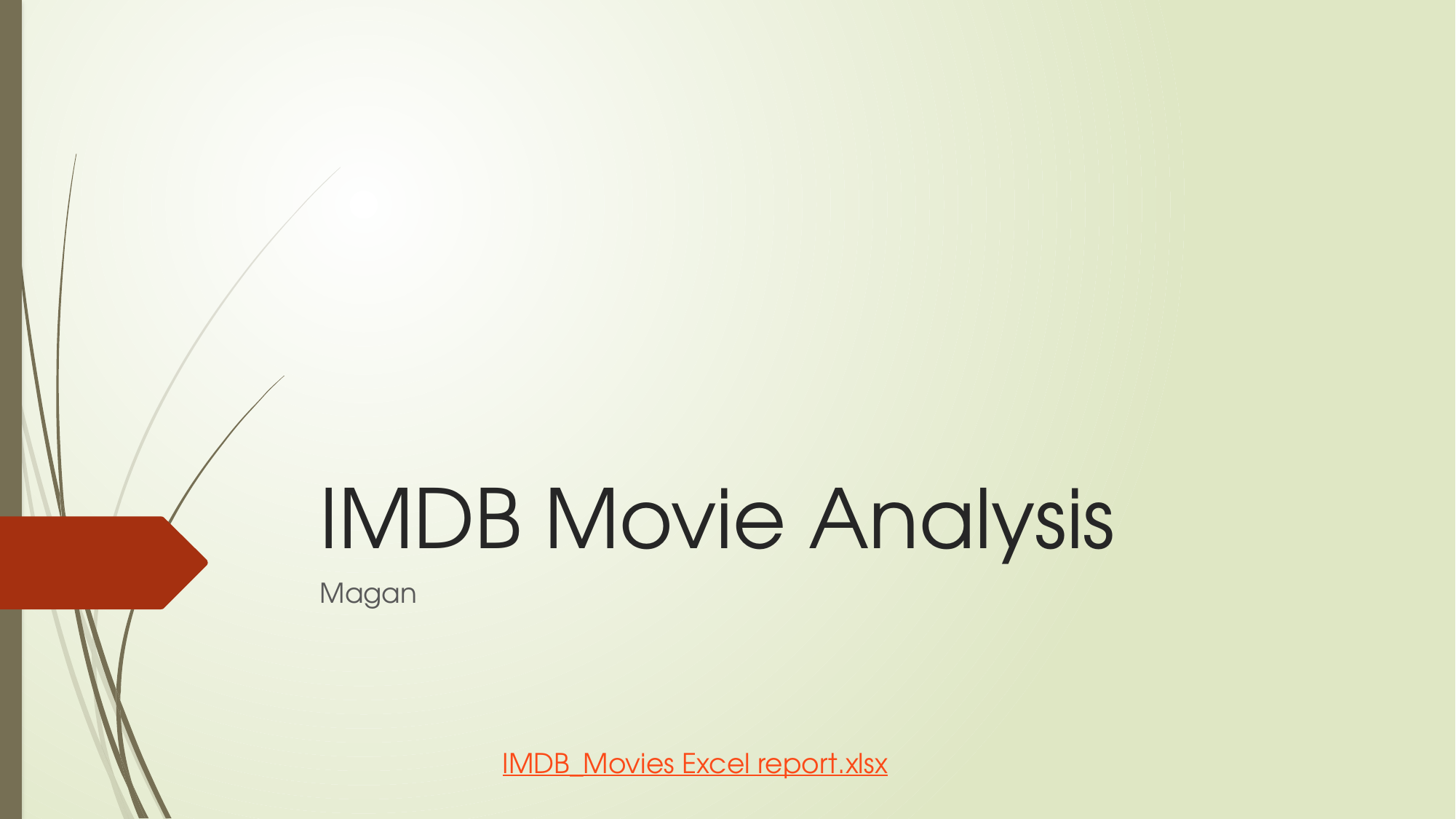

# IMDB Movie Analysis
Magan
IMDB_Movies Excel report.xlsx